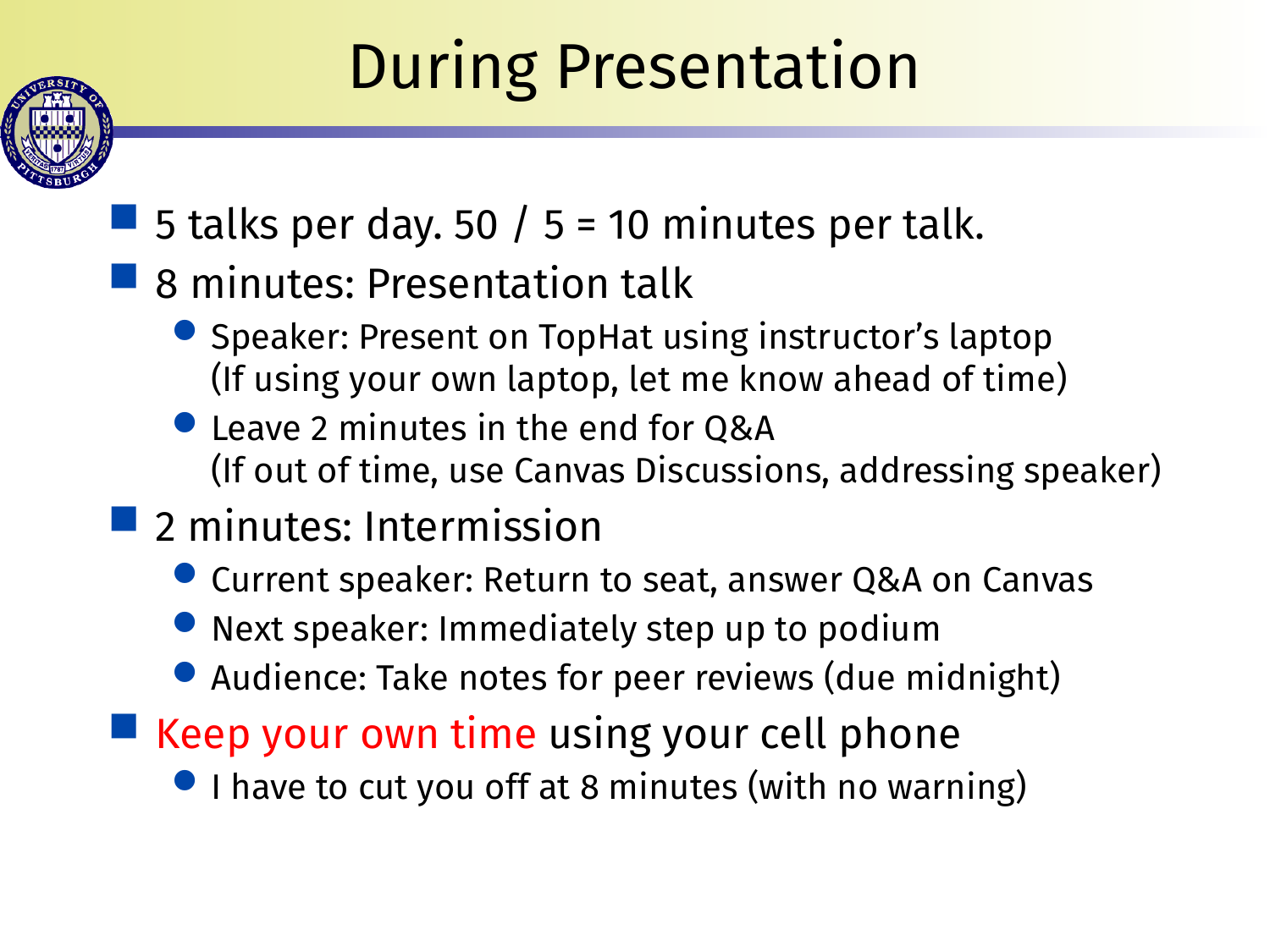

# During Presentation
5 talks per day. 50 / 5 = 10 minutes per talk.
8 minutes: Presentation talk
Speaker: Present on TopHat using instructor’s laptop
(If using your own laptop, let me know ahead of time)
Leave 2 minutes in the end for Q&A
(If out of time, use Canvas Discussions, addressing speaker)
2 minutes: Intermission
Current speaker: Return to seat, answer Q&A on Canvas
Next speaker: Immediately step up to podium
Audience: Take notes for peer reviews (due midnight)
Keep your own time using your cell phone
I have to cut you off at 8 minutes (with no warning)